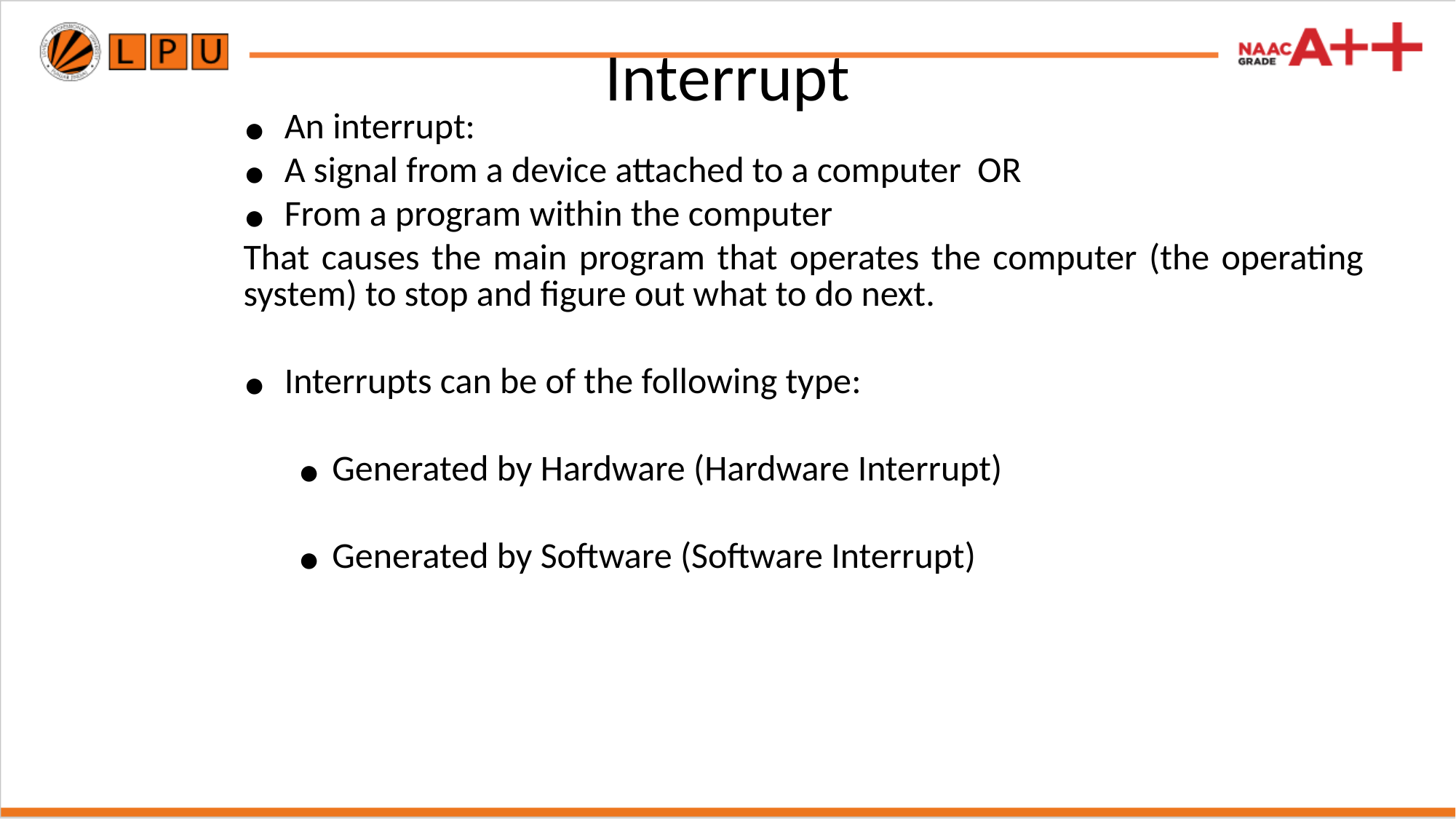

# Interrupt
An interrupt:
A signal from a device attached to a computer  OR
From a program within the computer
That causes the main program that operates the computer (the operating system) to stop and figure out what to do next.

Interrupts can be of the following type:

Generated by Hardware (Hardware Interrupt)

Generated by Software (Software Interrupt)